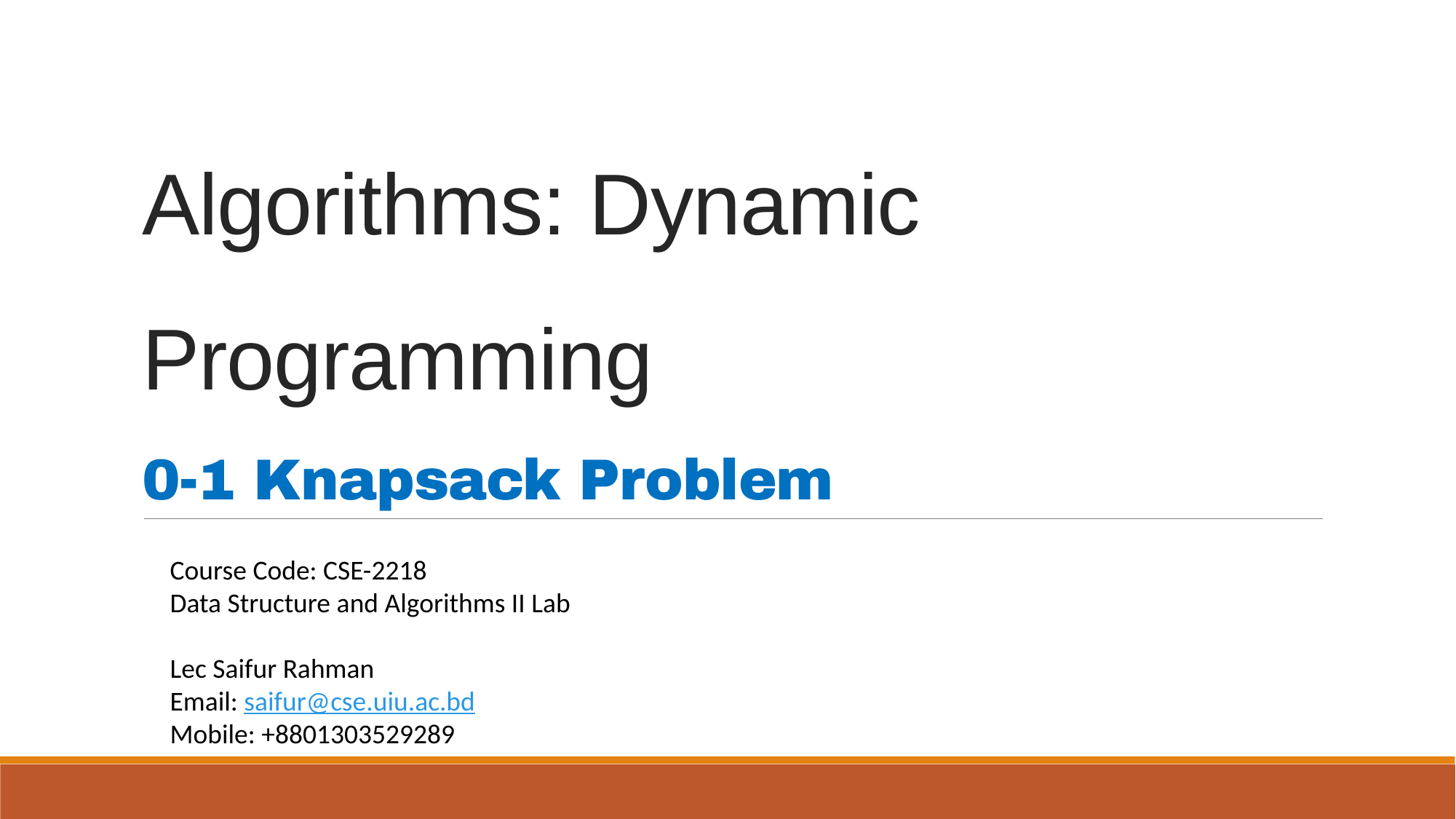

# Algorithms: Dynamic Programming 0-1 Knapsack Problem
Course Code: CSE-2218
Data Structure and Algorithms II Lab

Lec Saifur Rahman
Email: saifur@cse.uiu.ac.bd
Mobile: +8801303529289